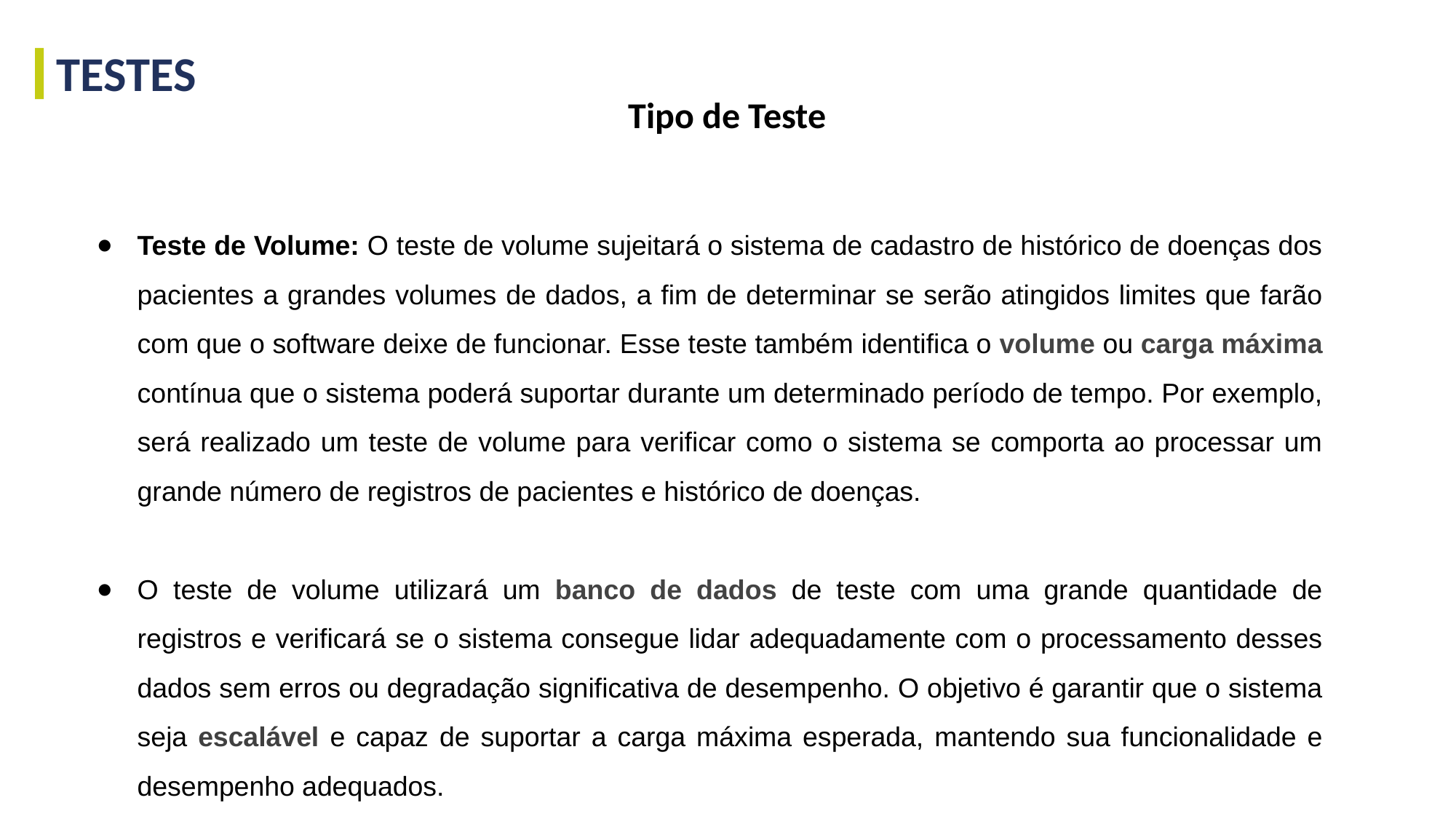

TESTES

Tipo de Teste
Teste de Volume: O teste de volume sujeitará o sistema de cadastro de histórico de doenças dos pacientes a grandes volumes de dados, a fim de determinar se serão atingidos limites que farão com que o software deixe de funcionar. Esse teste também identifica o volume ou carga máxima contínua que o sistema poderá suportar durante um determinado período de tempo. Por exemplo, será realizado um teste de volume para verificar como o sistema se comporta ao processar um grande número de registros de pacientes e histórico de doenças.

O teste de volume utilizará um banco de dados de teste com uma grande quantidade de registros e verificará se o sistema consegue lidar adequadamente com o processamento desses dados sem erros ou degradação significativa de desempenho. O objetivo é garantir que o sistema seja escalável e capaz de suportar a carga máxima esperada, mantendo sua funcionalidade e desempenho adequados.